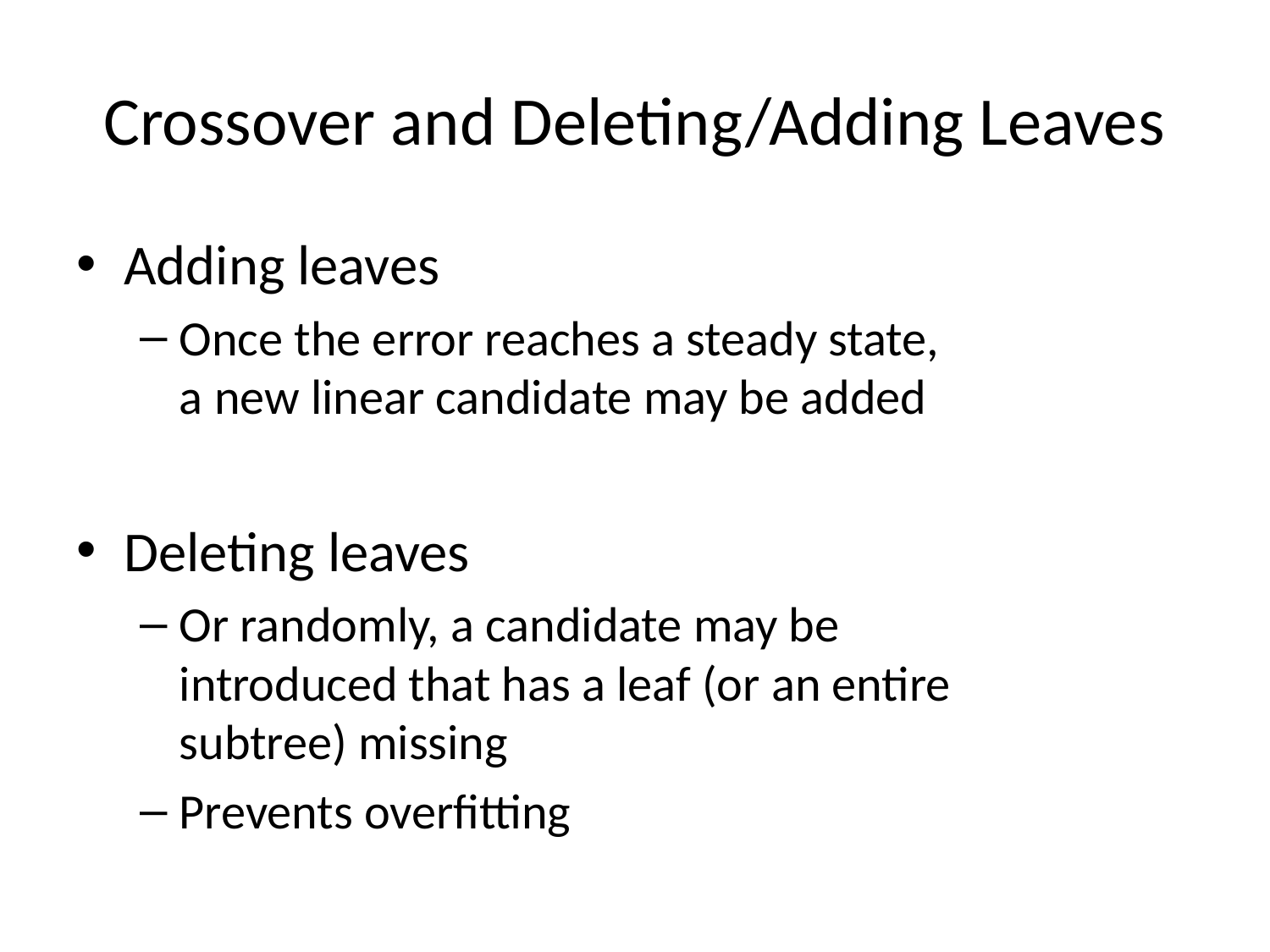

# Crossover and Deleting/Adding Leaves
Adding leaves
Once the error reaches a steady state,      a new linear candidate may be added

Deleting leaves
Or randomly, a candidate may be introduced that has a leaf (or an entire subtree) missing
Prevents overfitting